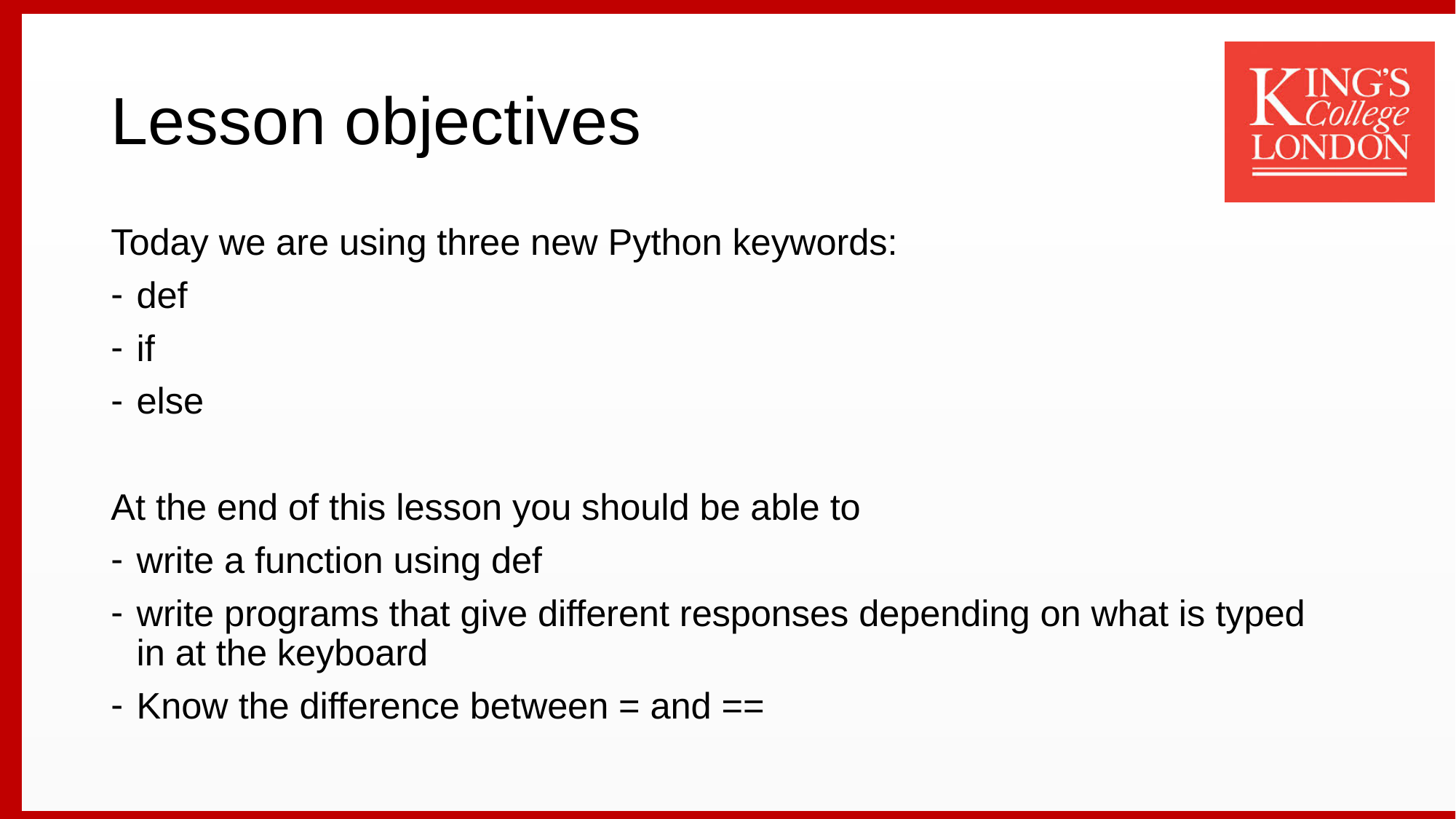

# Lesson objectives
Today we are using three new Python keywords:
def
if
else

At the end of this lesson you should be able to
write a function using def
write programs that give different responses depending on what is typed in at the keyboard
Know the difference between = and ==